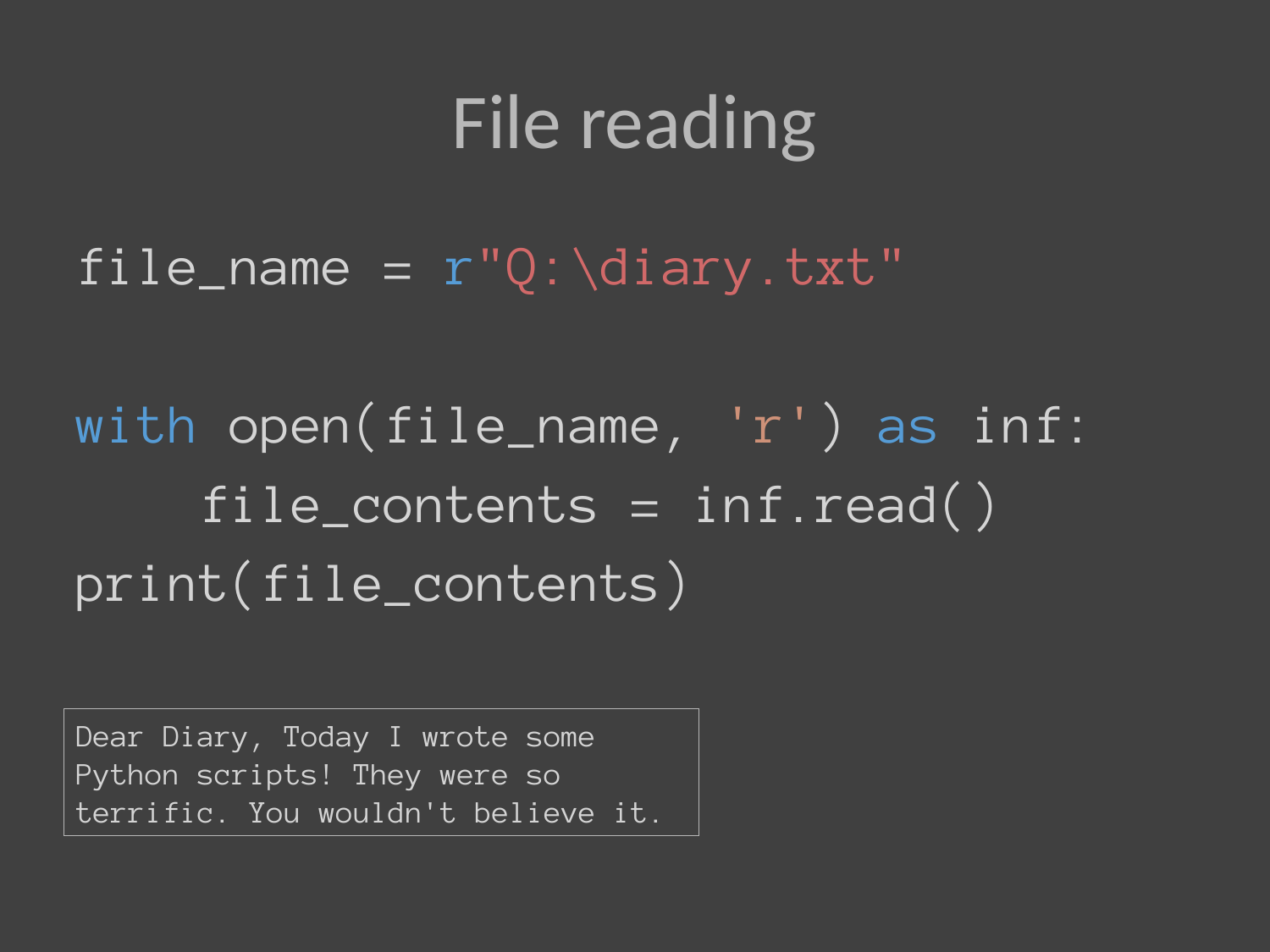

# File reading
file_name = r"Q:\diary.txt"

with open(file_name, 'r') as inf:
    file_contents = inf.read()
print(file_contents)
Dear Diary, Today I wrote some Python scripts! They were so terrific. You wouldn't believe it.